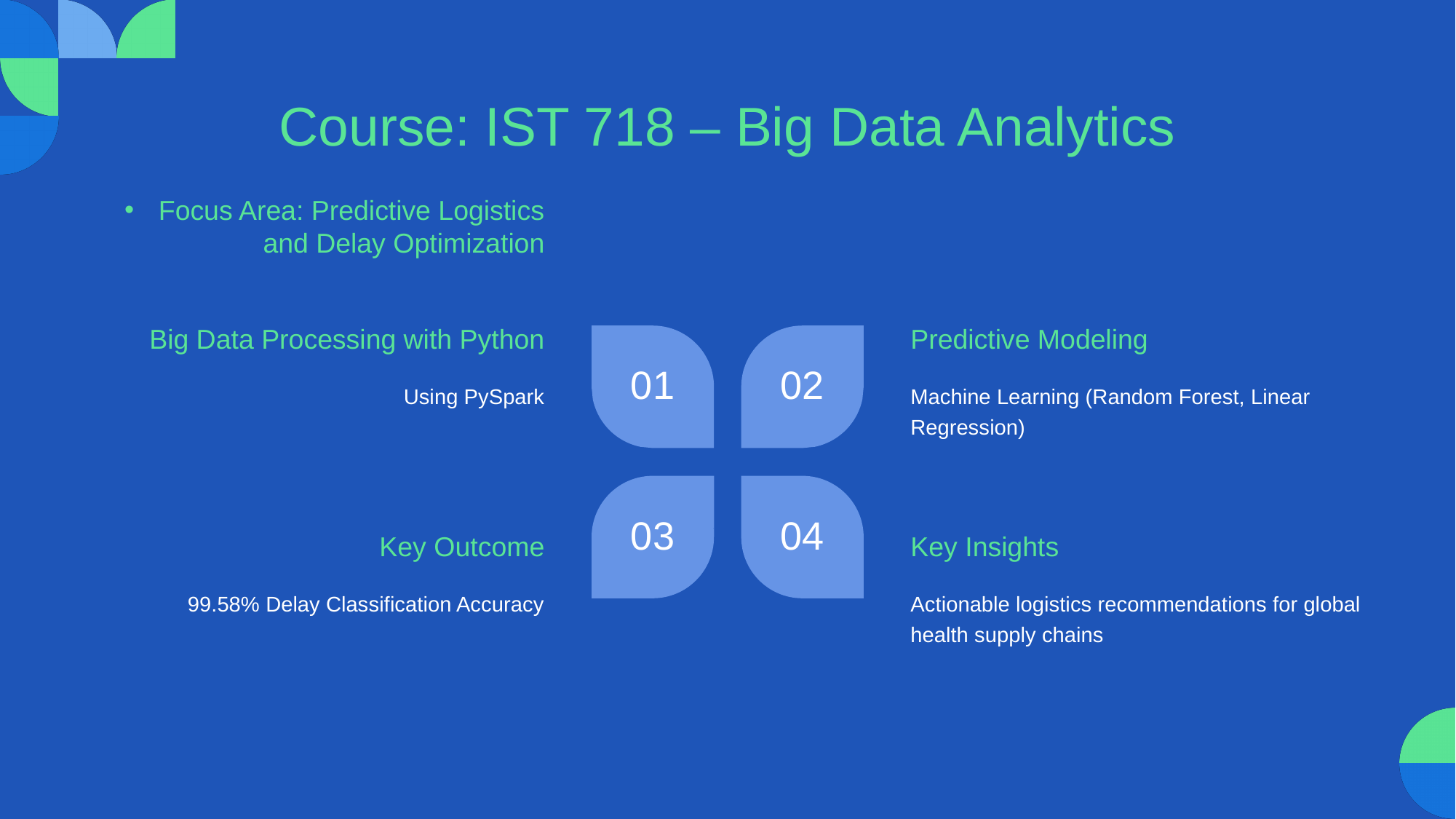

# Course: IST 718 – Big Data Analytics

Focus Area: Predictive Logistics and Delay Optimization

Big Data Processing with Python
Predictive Modeling
01
02
Using PySpark
Machine Learning (Random Forest, Linear Regression)

Key Outcome
Key Insights
03
04
99.58% Delay Classification Accuracy

Actionable logistics recommendations for global health supply chains